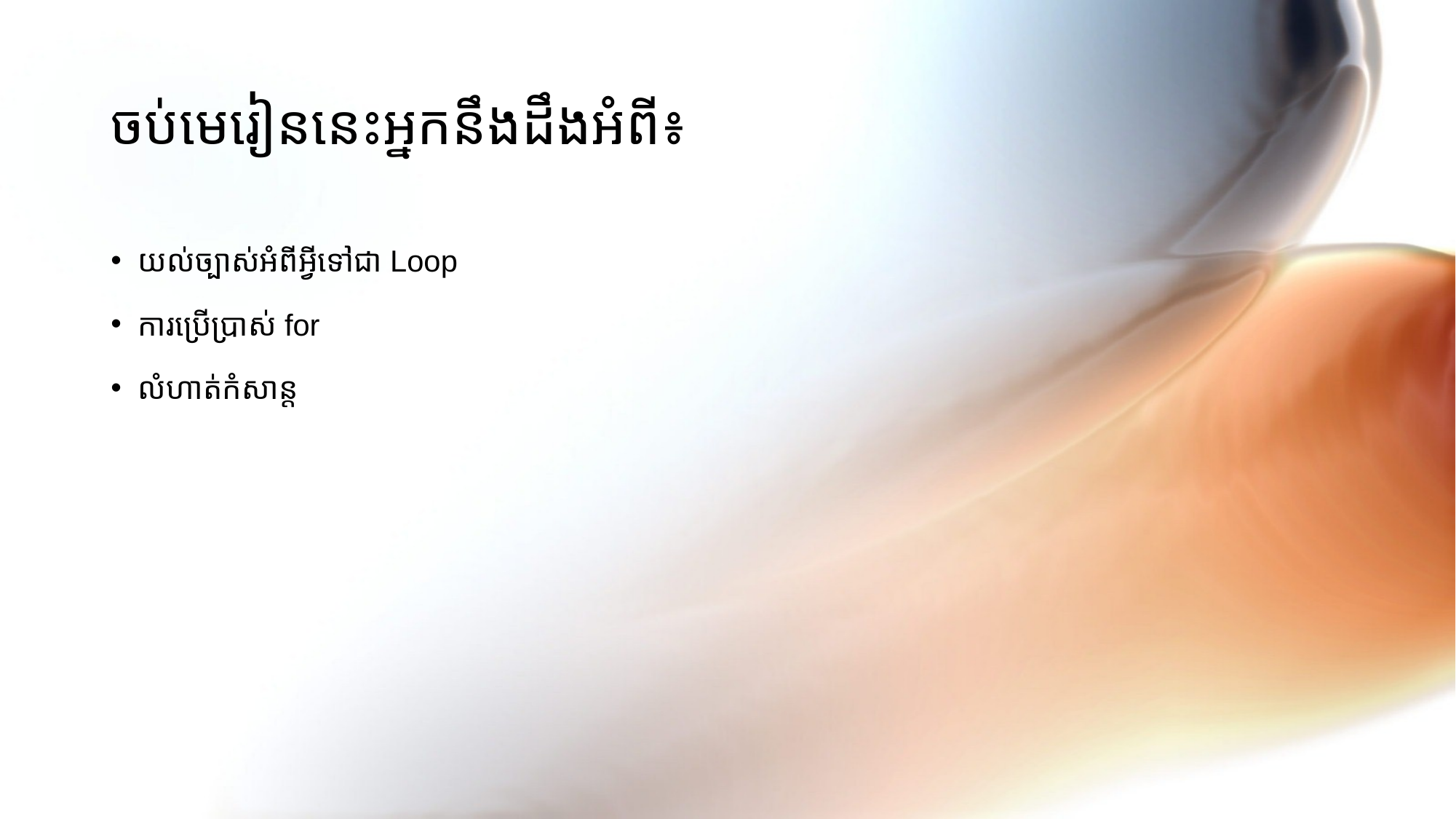

# ចប់មេរៀននេះអ្នកនឹងដឹងអំពី៖
យល់ច្បាស់អំពីអ្វីទៅជា Loop
ការប្រើប្រាស់ for
លំហាត់កំសាន្ត